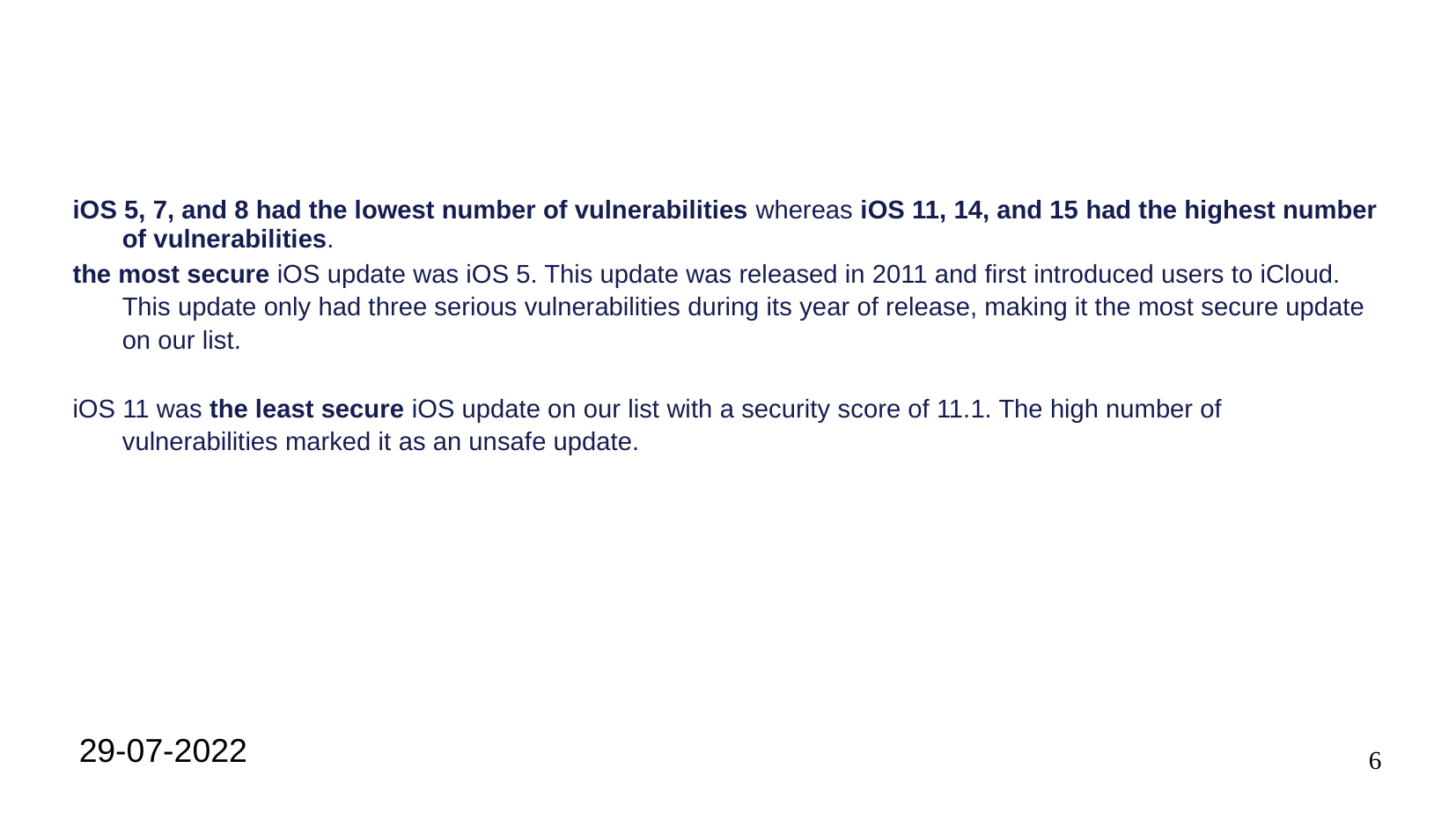

#
iOS 5, 7, and 8 had the lowest number of vulnerabilities whereas iOS 11, 14, and 15 had the highest number of vulnerabilities.
the most secure iOS update was iOS 5. This update was released in 2011 and first introduced users to iCloud. This update only had three serious vulnerabilities during its year of release, making it the most secure update on our list.

iOS 11 was the least secure iOS update on our list with a security score of 11.1. The high number of vulnerabilities marked it as an unsafe update.
29-07-2022
6